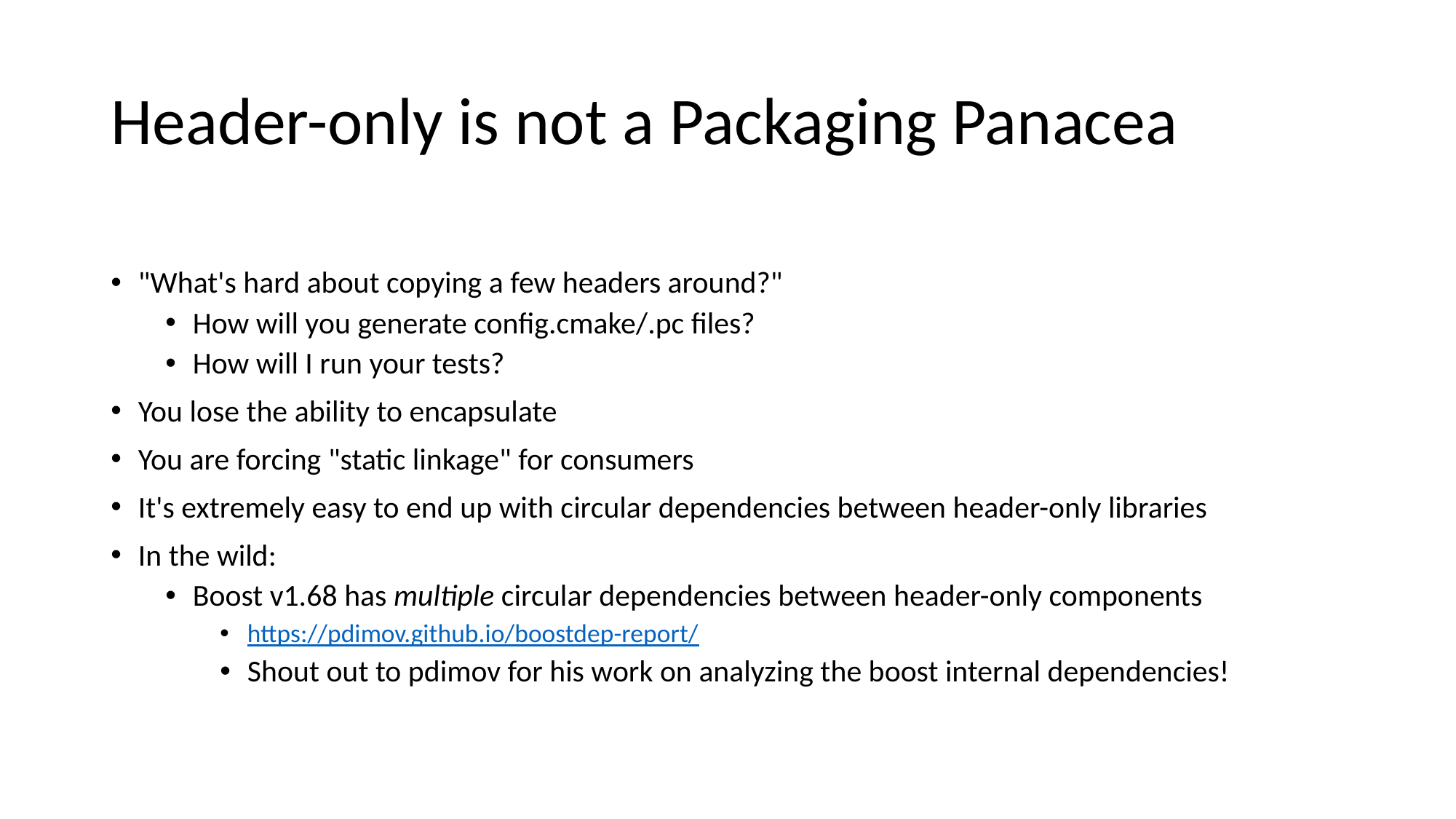

# Header-only is not a Packaging Panacea
"What's hard about copying a few headers around?"
How will you generate config.cmake/.pc files?
How will I run your tests?
You lose the ability to encapsulate
You are forcing "static linkage" for consumers
It's extremely easy to end up with circular dependencies between header-only libraries
In the wild:
Boost v1.68 has multiple circular dependencies between header-only components
https://pdimov.github.io/boostdep-report/
Shout out to pdimov for his work on analyzing the boost internal dependencies!